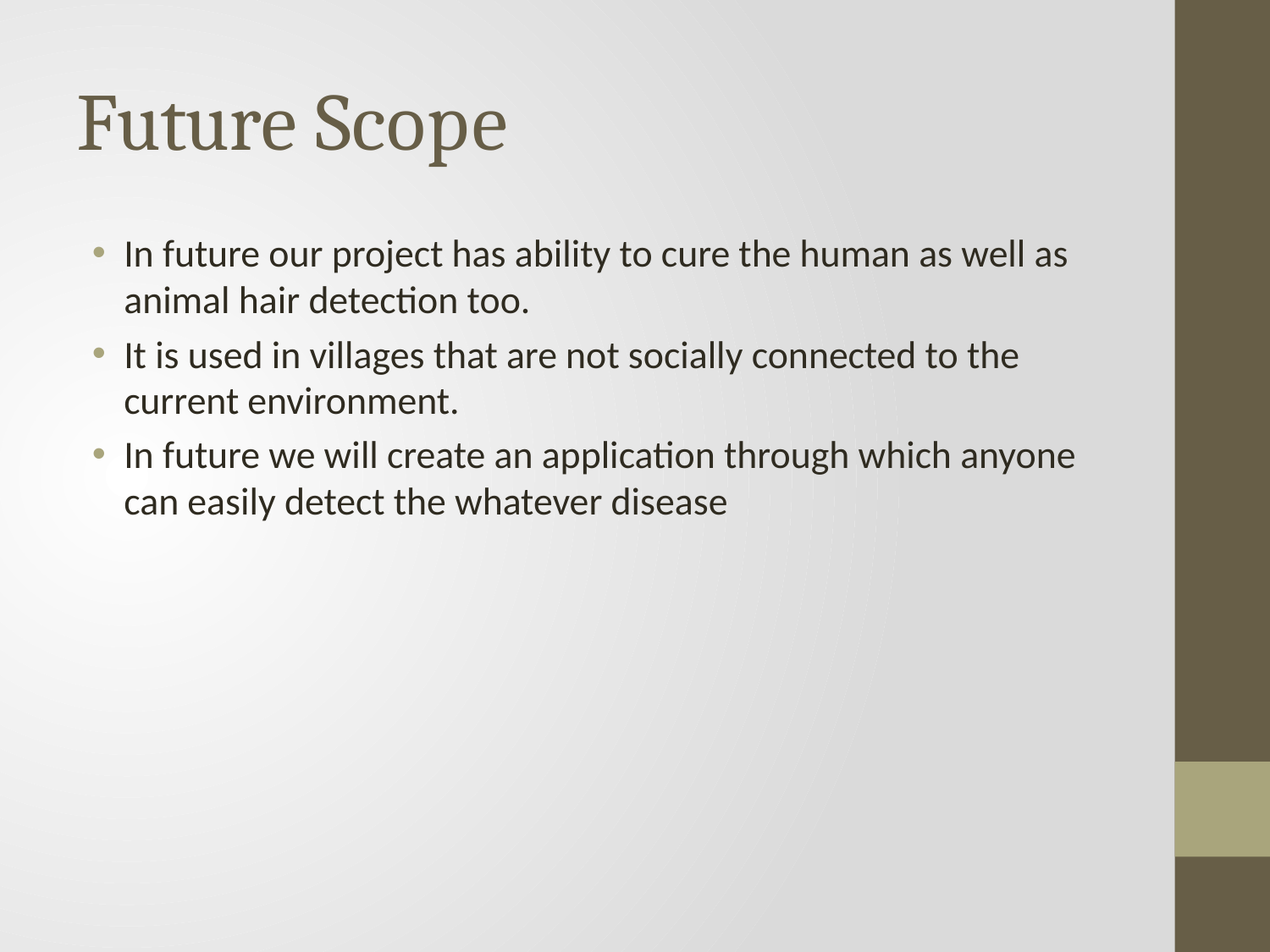

# Future Scope
In future our project has ability to cure the human as well as  animal hair detection too.
It is used in villages that are not socially connected to the current environment.
In future we will create an application through which anyone can easily detect the whatever disease